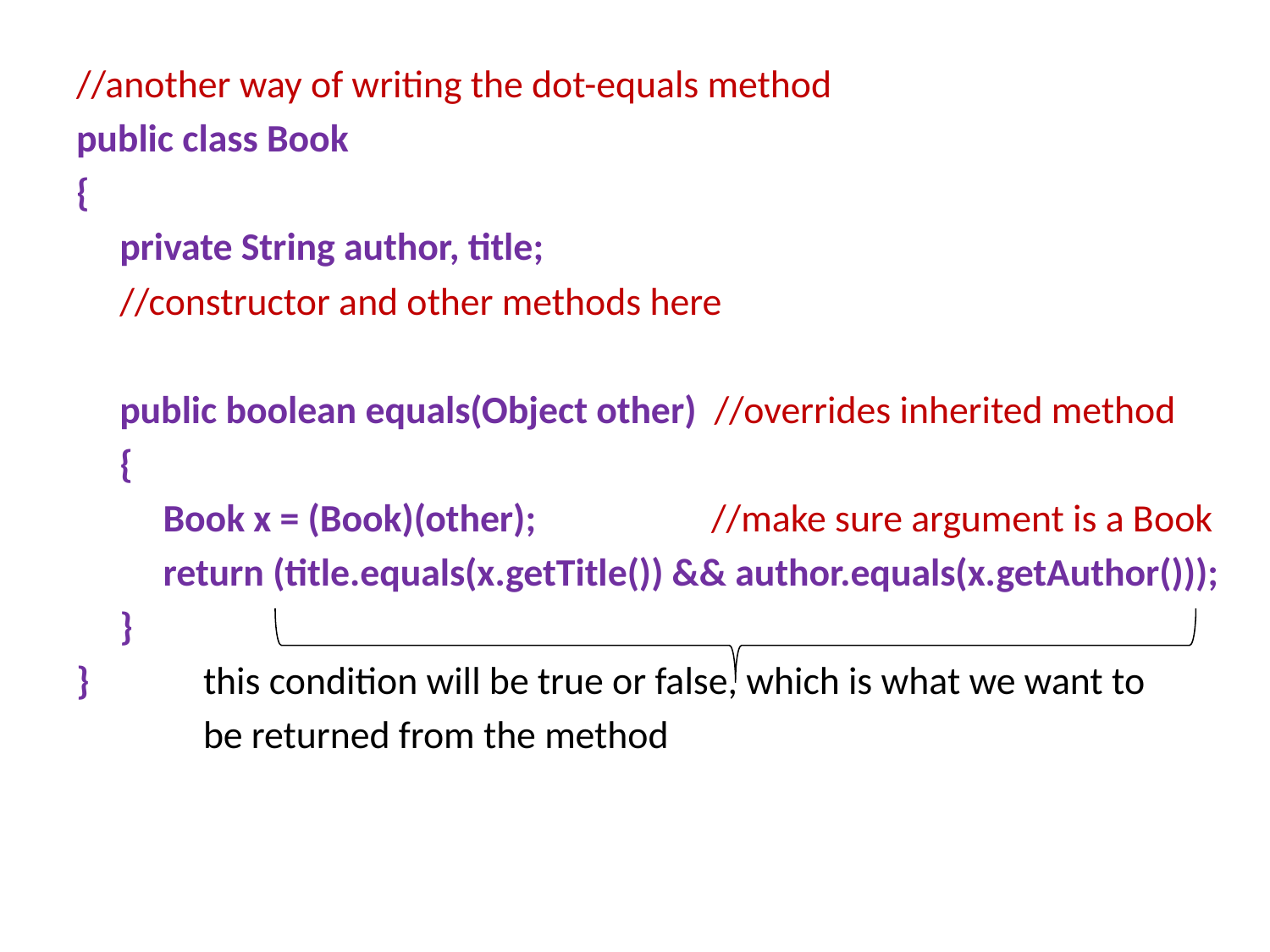

//another way of writing the dot-equals method
public class Book
{
     private String author, title;
     //constructor and other methods here

     public boolean equals(Object other)  //overrides inherited method
     {
          Book x = (Book)(other);		//make sure argument is a Book
          return (title.equals(x.getTitle()) && author.equals(x.getAuthor()));
     }
}	this condition will be true or false, which is what we want to
  	be returned from the method